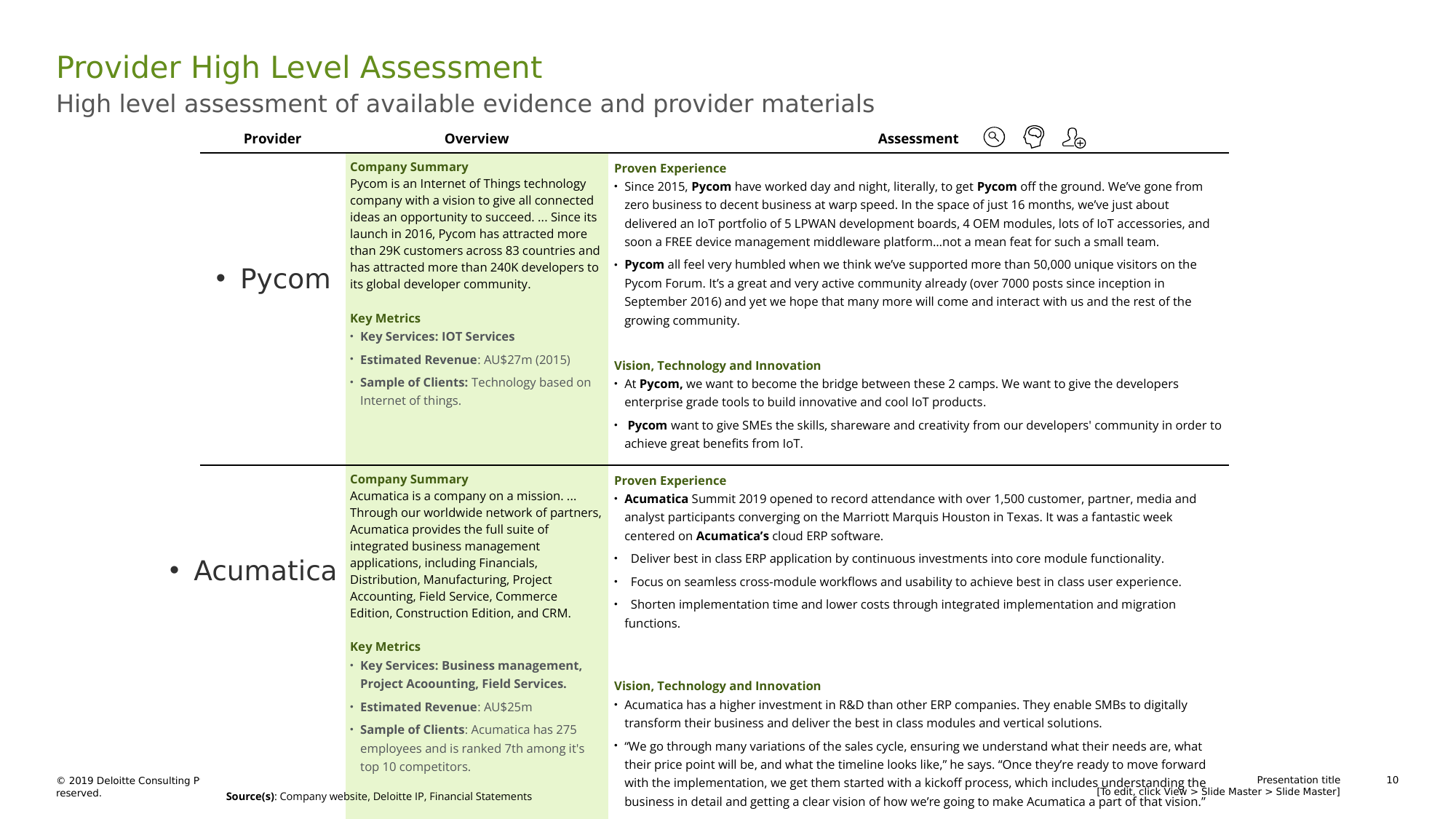

# Provider High Level Assessment
High level assessment of available evidence and provider materials
| Provider | Overview | Assessment |
| --- | --- | --- |
|  | Company Summary Pycom is an Internet of Things technology company with a vision to give all connected ideas an opportunity to succeed. ... Since its launch in 2016, Pycom has attracted more than 29K customers across 83 countries and has attracted more than 240K developers to its global developer community. Key Metrics Key Services: IOT Services Estimated Revenue: AU$27m (2015) Sample of Clients: Technology based on Internet of things. | Proven Experience Since 2015, Pycom have worked day and night, literally, to get Pycom off the ground. We’ve gone from zero business to decent business at warp speed. In the space of just 16 months, we’ve just about delivered an IoT portfolio of 5 LPWAN development boards, 4 OEM modules, lots of IoT accessories, and soon a FREE device management middleware platform…not a mean feat for such a small team. Pycom all feel very humbled when we think we’ve supported more than 50,000 unique visitors on the Pycom Forum. It’s a great and very active community already (over 7000 posts since inception in September 2016) and yet we hope that many more will come and interact with us and the rest of the growing community. Vision, Technology and Innovation At Pycom, we want to become the bridge between these 2 camps. We want to give the developers enterprise grade tools to build innovative and cool IoT products. Pycom want to give SMEs the skills, shareware and creativity from our developers' community in order to achieve great benefits from IoT. |
|  | Company Summary Acumatica is a company on a mission. ... Through our worldwide network of partners, Acumatica provides the full suite of integrated business management applications, including Financials, Distribution, Manufacturing, Project Accounting, Field Service, Commerce Edition, Construction Edition, and CRM. Key Metrics Key Services: Business management, Project Acoounting, Field Services. Estimated Revenue: AU$25m Sample of Clients: Acumatica has 275 employees and is ranked 7th among it's top 10 competitors. | Proven Experience Acumatica Summit 2019 opened to record attendance with over 1,500 customer, partner, media and analyst participants converging on the Marriott Marquis Houston in Texas. It was a fantastic week centered on Acumatica’s cloud ERP software. Deliver best in class ERP application by continuous investments into core module functionality. Focus on seamless cross-module workflows and usability to achieve best in class user experience. Shorten implementation time and lower costs through integrated implementation and migration functions. Vision, Technology and Innovation Acumatica has a higher investment in R&D than other ERP companies. They enable SMBs to digitally transform their business and deliver the best in class modules and vertical solutions. “We go through many variations of the sales cycle, ensuring we understand what their needs are, what their price point will be, and what the timeline looks like,” he says. “Once they’re ready to move forward with the implementation, we get them started with a kickoff process, which includes understanding the business in detail and getting a clear vision of how we’re going to make Acumatica a part of that vision.” |

Pycom
Acumatica
Source(s): Company website, Deloitte IP, Financial Statements